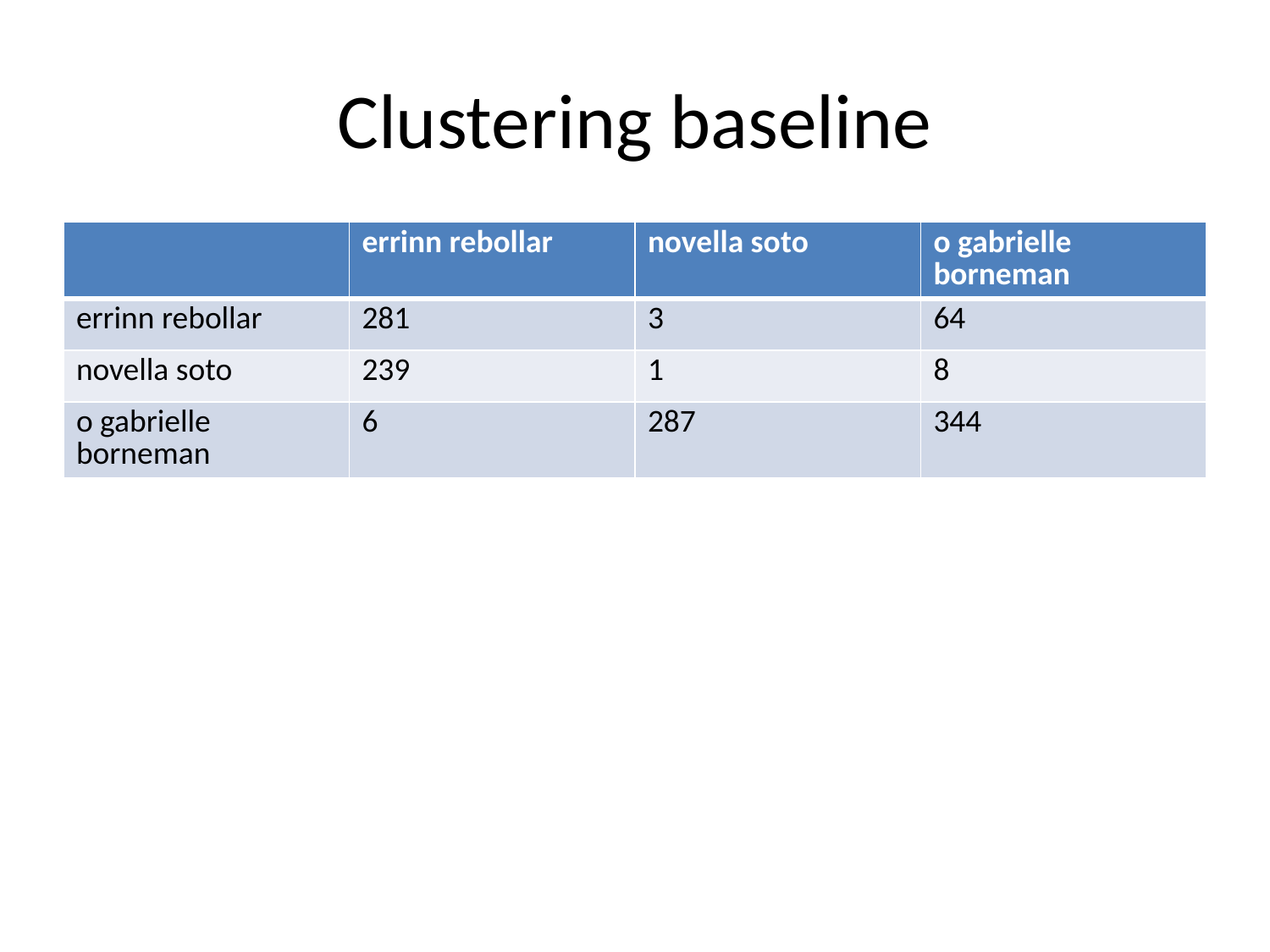

# Clustering baseline
|  | errinn rebollar | novella soto | o gabrielle borneman |
| --- | --- | --- | --- |
| errinn rebollar | 281 | 3 | 64 |
| novella soto | 239 | 1 | 8 |
| o gabrielle borneman | 6 | 287 | 344 |